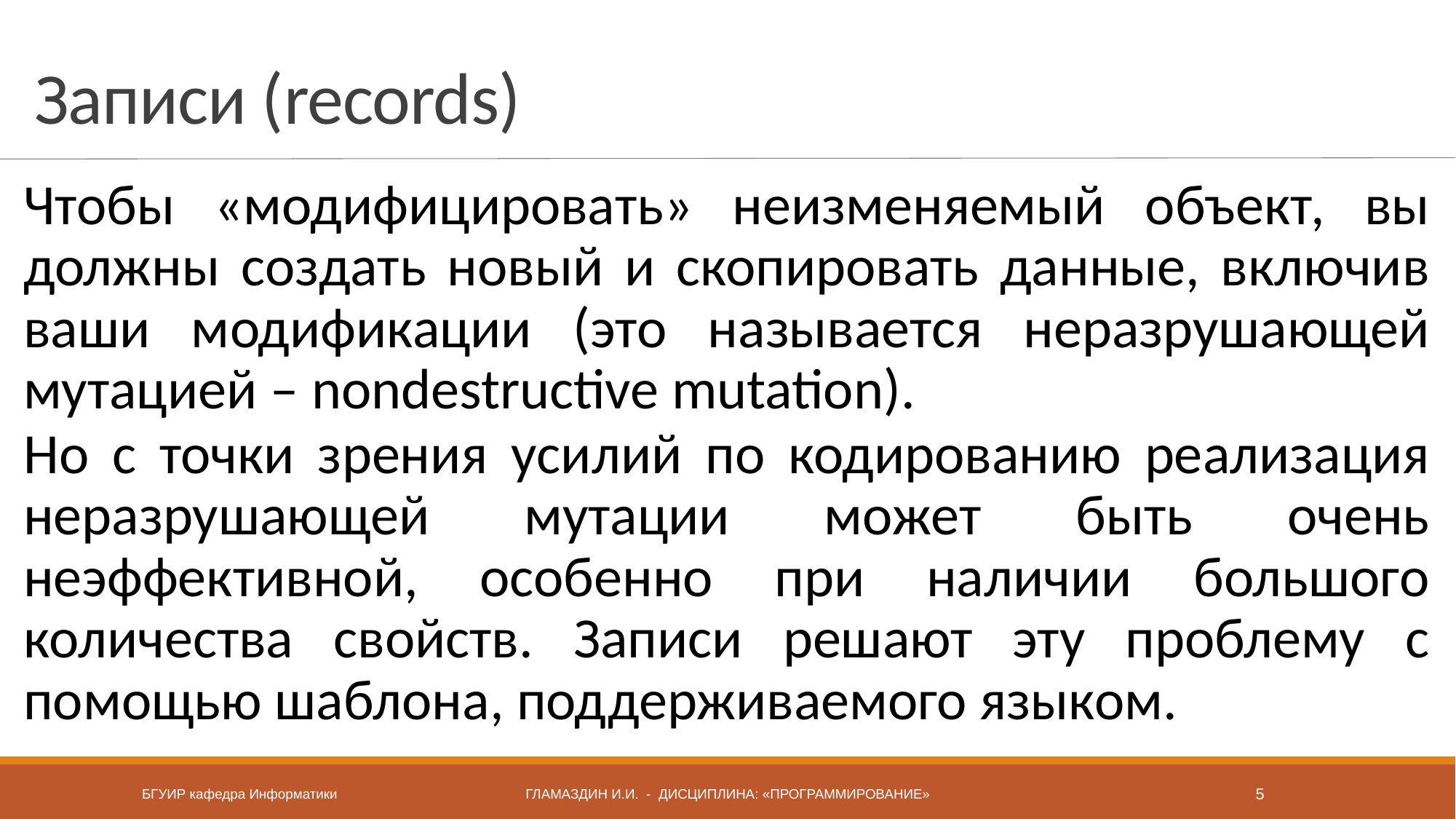

# Записи (records)
Чтобы «модифицировать» неизменяемый объект, вы должны создать новый и скопировать данные, включив ваши модификации (это называется неразрушающей мутацией – nondestructive mutation).
Но с точки зрения усилий по кодированию реализация неразрушающей мутации может быть очень неэффективной, особенно при наличии большого количества свойств. Записи решают эту проблему с помощью шаблона, поддерживаемого языком.
БГУИР кафедра Информатики
Гламаздин и.и.  -  дисциплина: «Программирование»
5